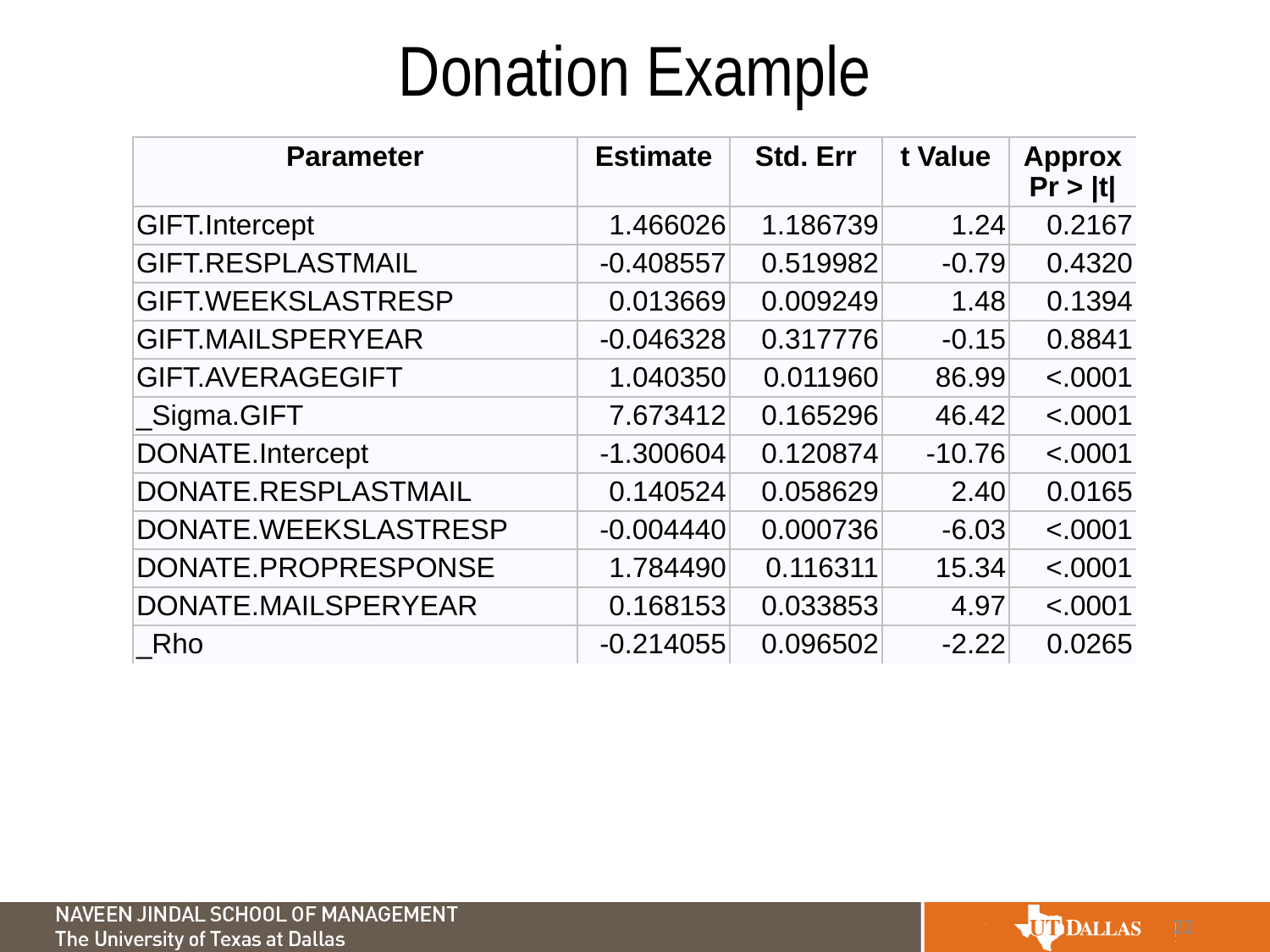

# Donation Example
| Parameter | Estimate | Std. Err | t Value | Approx Pr > |t| |
| --- | --- | --- | --- | --- |
| GIFT.Intercept | 1.466026 | 1.186739 | 1.24 | 0.2167 |
| GIFT.RESPLASTMAIL | -0.408557 | 0.519982 | -0.79 | 0.4320 |
| GIFT.WEEKSLASTRESP | 0.013669 | 0.009249 | 1.48 | 0.1394 |
| GIFT.MAILSPERYEAR | -0.046328 | 0.317776 | -0.15 | 0.8841 |
| GIFT.AVERAGEGIFT | 1.040350 | 0.011960 | 86.99 | <.0001 |
| \_Sigma.GIFT | 7.673412 | 0.165296 | 46.42 | <.0001 |
| DONATE.Intercept | -1.300604 | 0.120874 | -10.76 | <.0001 |
| DONATE.RESPLASTMAIL | 0.140524 | 0.058629 | 2.40 | 0.0165 |
| DONATE.WEEKSLASTRESP | -0.004440 | 0.000736 | -6.03 | <.0001 |
| DONATE.PROPRESPONSE | 1.784490 | 0.116311 | 15.34 | <.0001 |
| DONATE.MAILSPERYEAR | 0.168153 | 0.033853 | 4.97 | <.0001 |
| \_Rho | -0.214055 | 0.096502 | -2.22 | 0.0265 |
22